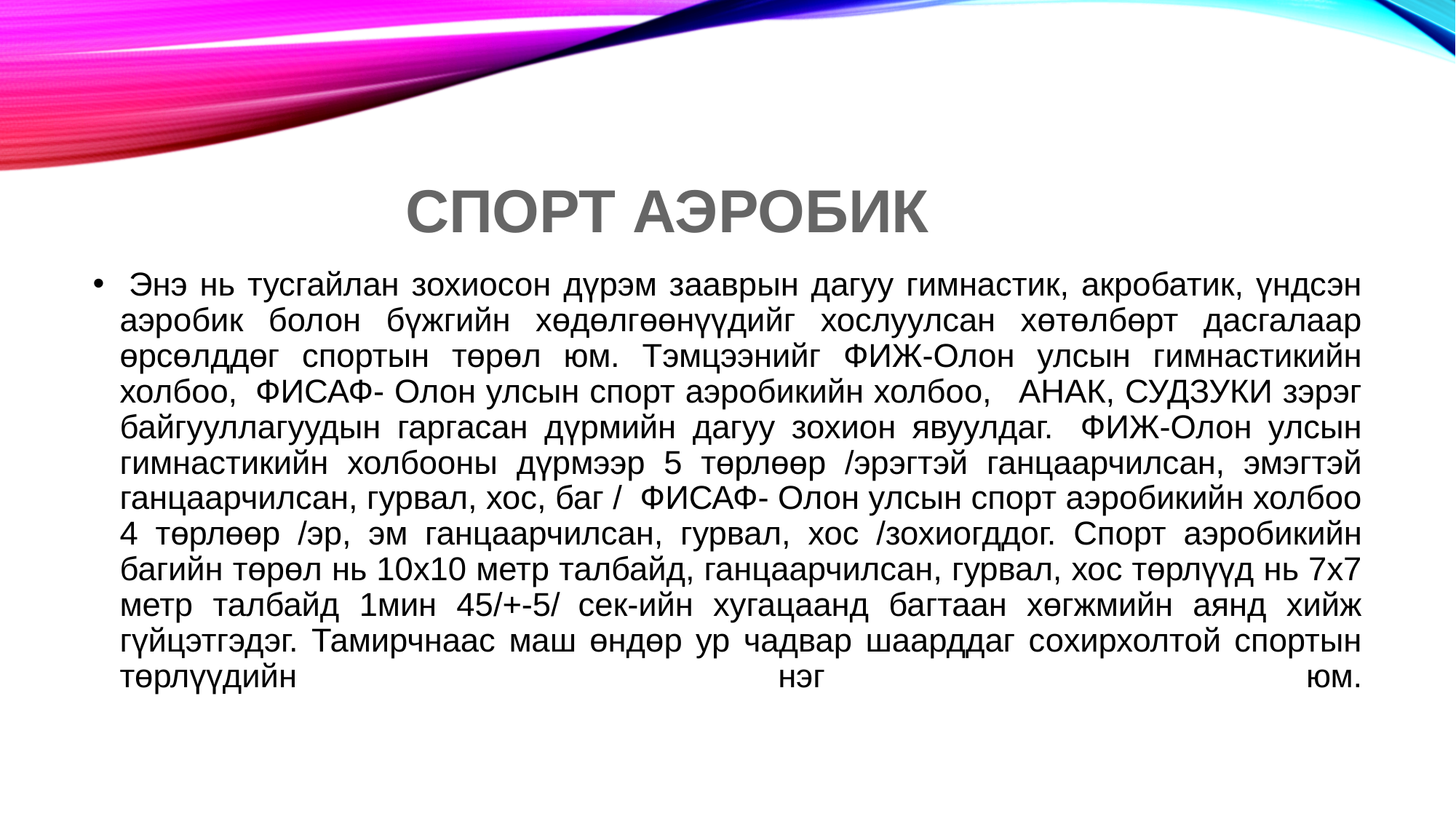

# Спорт аэробик
 Энэ нь тусгайлан зохиосон дүрэм зааврын дагуу гимнастик, акробатик, үндсэн аэробик болон бүжгийн хөдөлгөөнүүдийг хослуулсан хөтөлбөрт дасгалаар өрсөлддөг спортын төрөл юм. Тэмцээнийг ФИЖ-Олон улсын гимнастикийн холбоо,  ФИСАФ- Олон улсын спорт аэробикийн холбоо,   АНАК, СУДЗУКИ зэрэг байгууллагуудын гаргасан дүрмийн дагуу зохион явуулдаг.   ФИЖ-Олон улсын гимнастикийн холбооны дүрмээр 5 төрлөөр /эрэгтэй ганцаарчилсан, эмэгтэй ганцаарчилсан, гурвал, хос, баг /  ФИСАФ- Олон улсын спорт аэробикийн холбоо 4 төрлөөр /эр, эм ганцаарчилсан, гурвал, хос /зохиогддог. Спорт аэробикийн багийн төрөл нь 10х10 метр талбайд, ганцаарчилсан, гурвал, хос төрлүүд нь 7х7 метр талбайд 1мин 45/+-5/  сек-ийн хугацаанд багтаан хөгжмийн аянд хийж гүйцэтгэдэг. Тамирчнаас маш өндөр ур чадвар шаарддаг сохирхолтой спортын төрлүүдийн нэг юм.